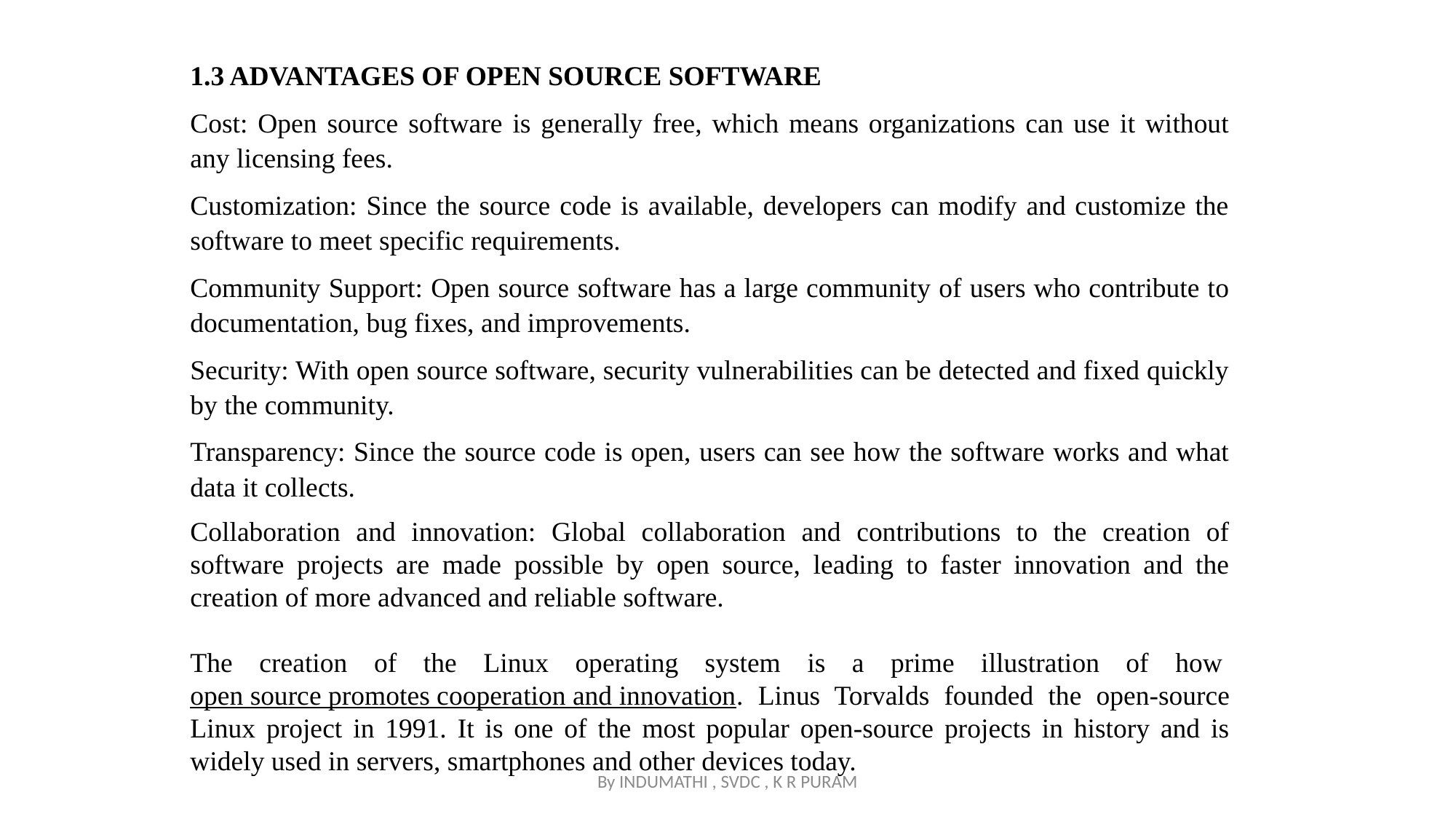

1.3 ADVANTAGES OF OPEN SOURCE SOFTWARE
Cost: Open source software is generally free, which means organizations can use it without any licensing fees.
Customization: Since the source code is available, developers can modify and customize the software to meet specific requirements.
Community Support: Open source software has a large community of users who contribute to documentation, bug fixes, and improvements.
Security: With open source software, security vulnerabilities can be detected and fixed quickly by the community.
Transparency: Since the source code is open, users can see how the software works and what data it collects.
Collaboration and innovation: Global collaboration and contributions to the creation of software projects are made possible by open source, leading to faster innovation and the creation of more advanced and reliable software.

The creation of the Linux operating system is a prime illustration of how open source promotes cooperation and innovation. Linus Torvalds founded the open-source Linux project in 1991. It is one of the most popular open-source projects in history and is widely used in servers, smartphones and other devices today.

By INDUMATHI , SVDC , K R PURAM